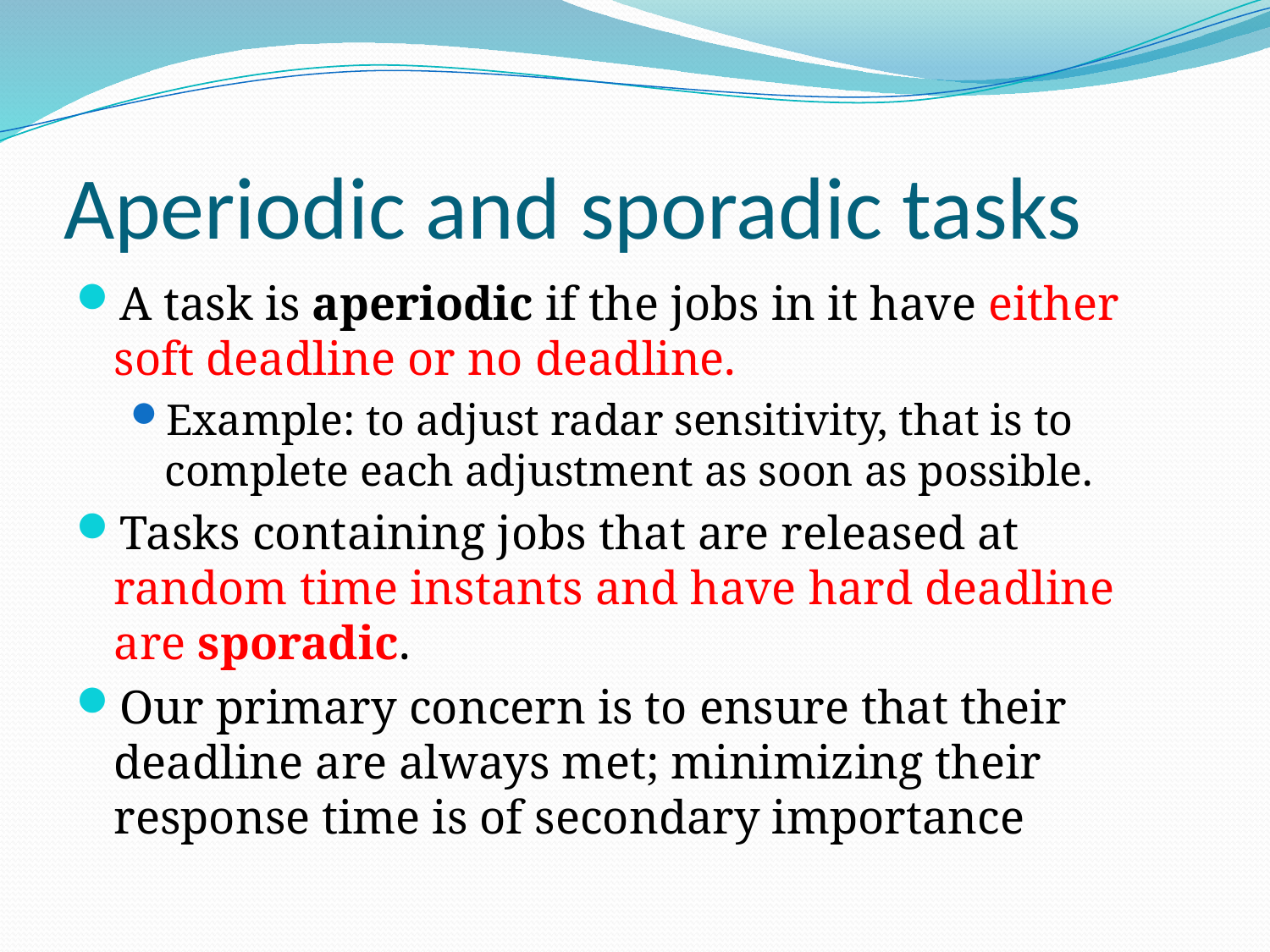

# Aperiodic and sporadic tasks
A task is aperiodic if the jobs in it have either soft deadline or no deadline.
Example: to adjust radar sensitivity, that is to complete each adjustment as soon as possible.
Tasks containing jobs that are released at random time instants and have hard deadline are sporadic.
Our primary concern is to ensure that their deadline are always met; minimizing their response time is of secondary importance